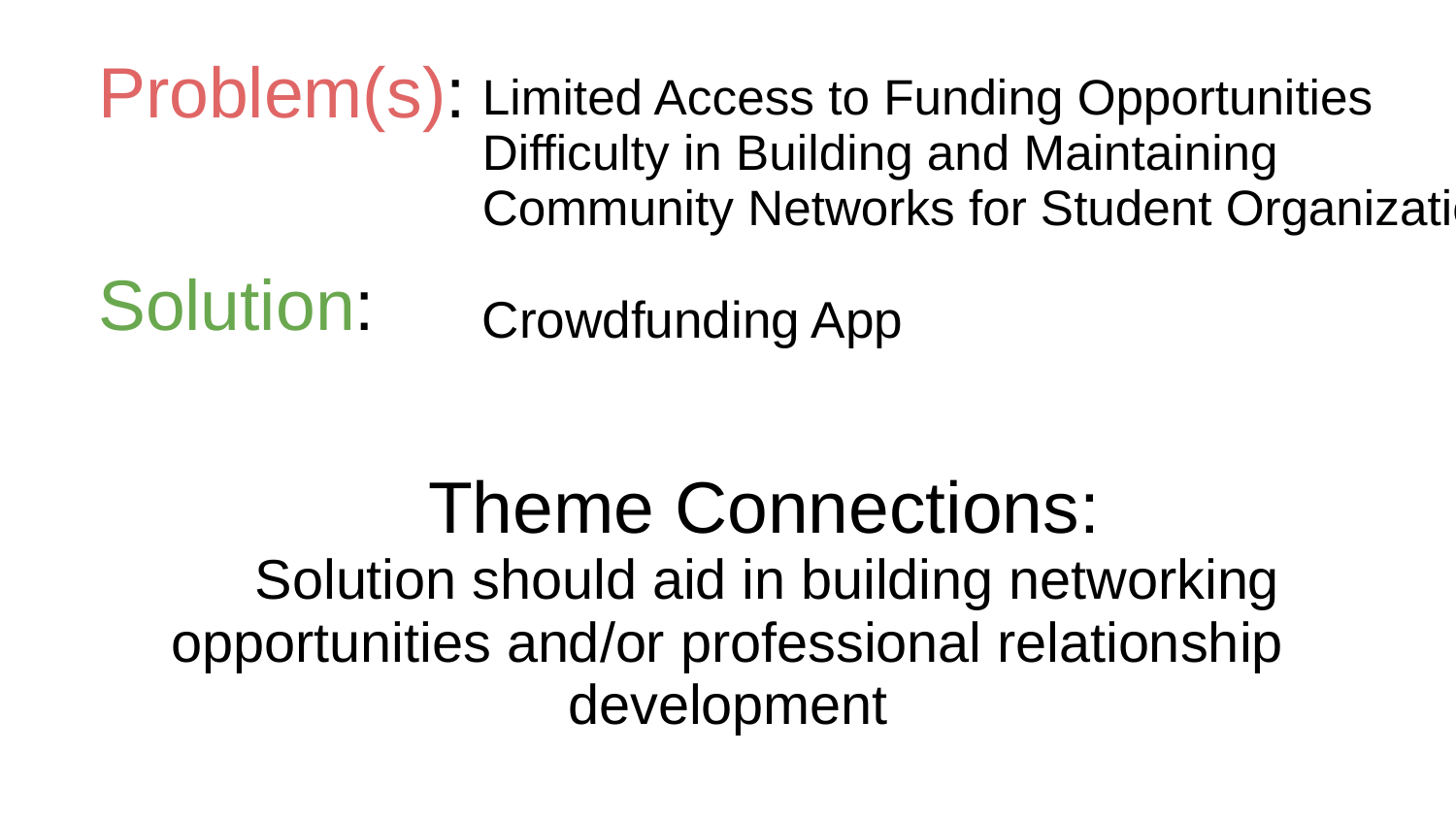

# Problem(s):

Solution:
Limited Access to Funding Opportunities
Difficulty in Building and Maintaining
Community Networks for Student Organizations

Crowdfunding App
Theme Connections:
 Solution should aid in building networking opportunities and/or professional relationship development